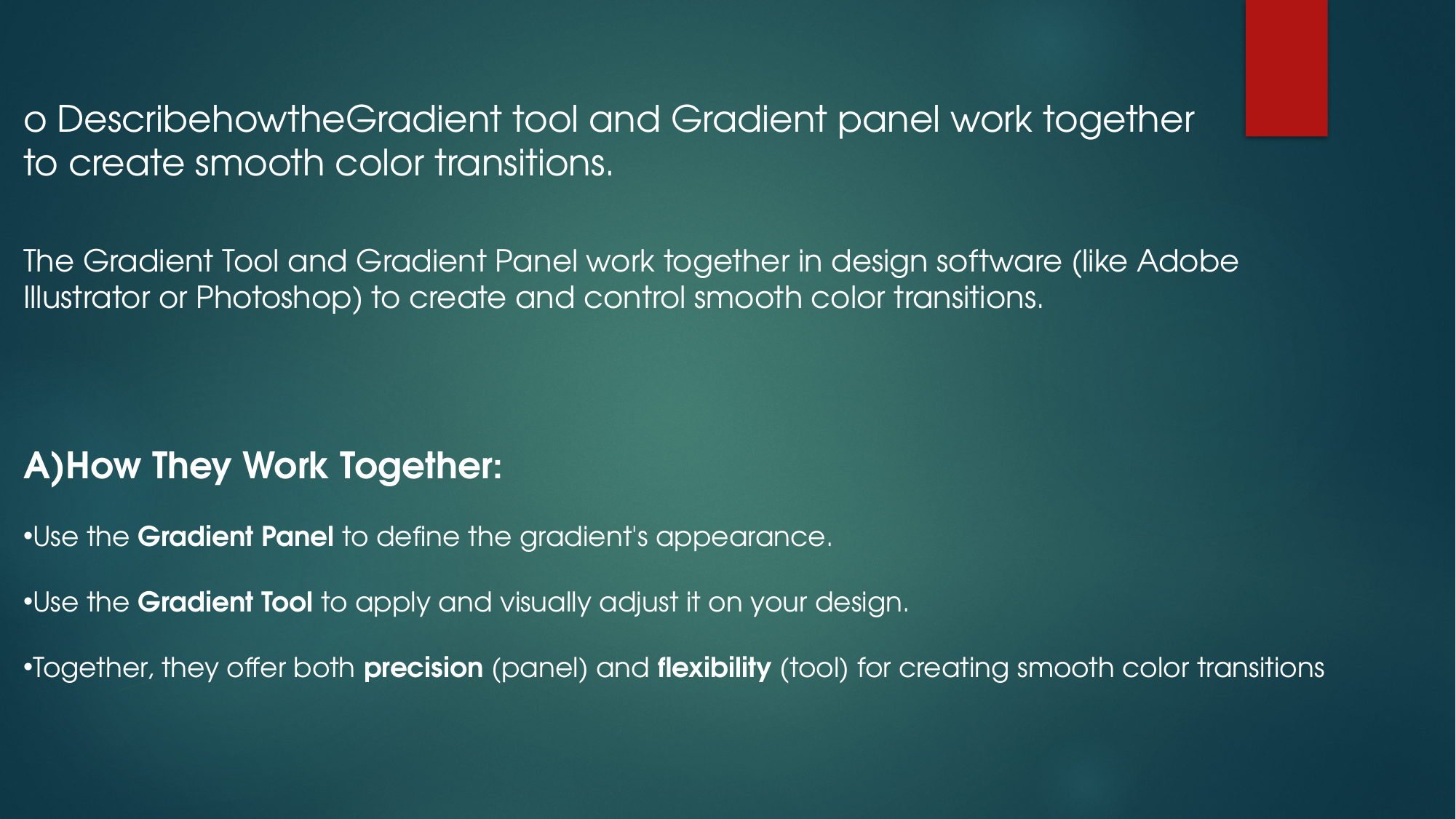

o DescribehowtheGradient tool and Gradient panel work together to create smooth color transitions.
The Gradient Tool and Gradient Panel work together in design software (like Adobe Illustrator or Photoshop) to create and control smooth color transitions.
A)How They Work Together:

Use the Gradient Panel to define the gradient's appearance.

Use the Gradient Tool to apply and visually adjust it on your design.

Together, they offer both precision (panel) and flexibility (tool) for creating smooth color transitions